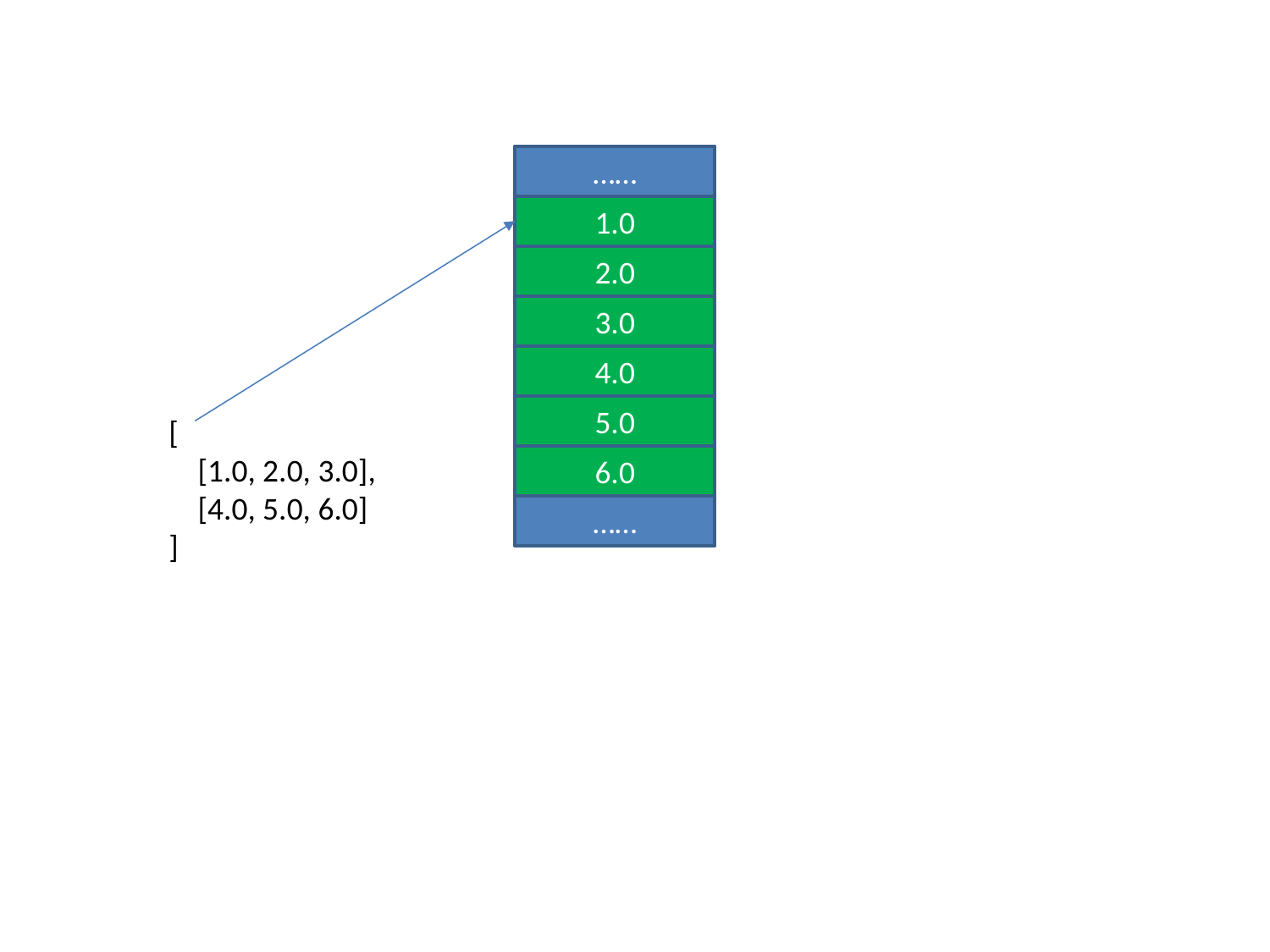

……
1.0
2.0
3.0
4.0
5.0
[
    [1.0, 2.0, 3.0],
    [4.0, 5.0, 6.0]
]
6.0
……